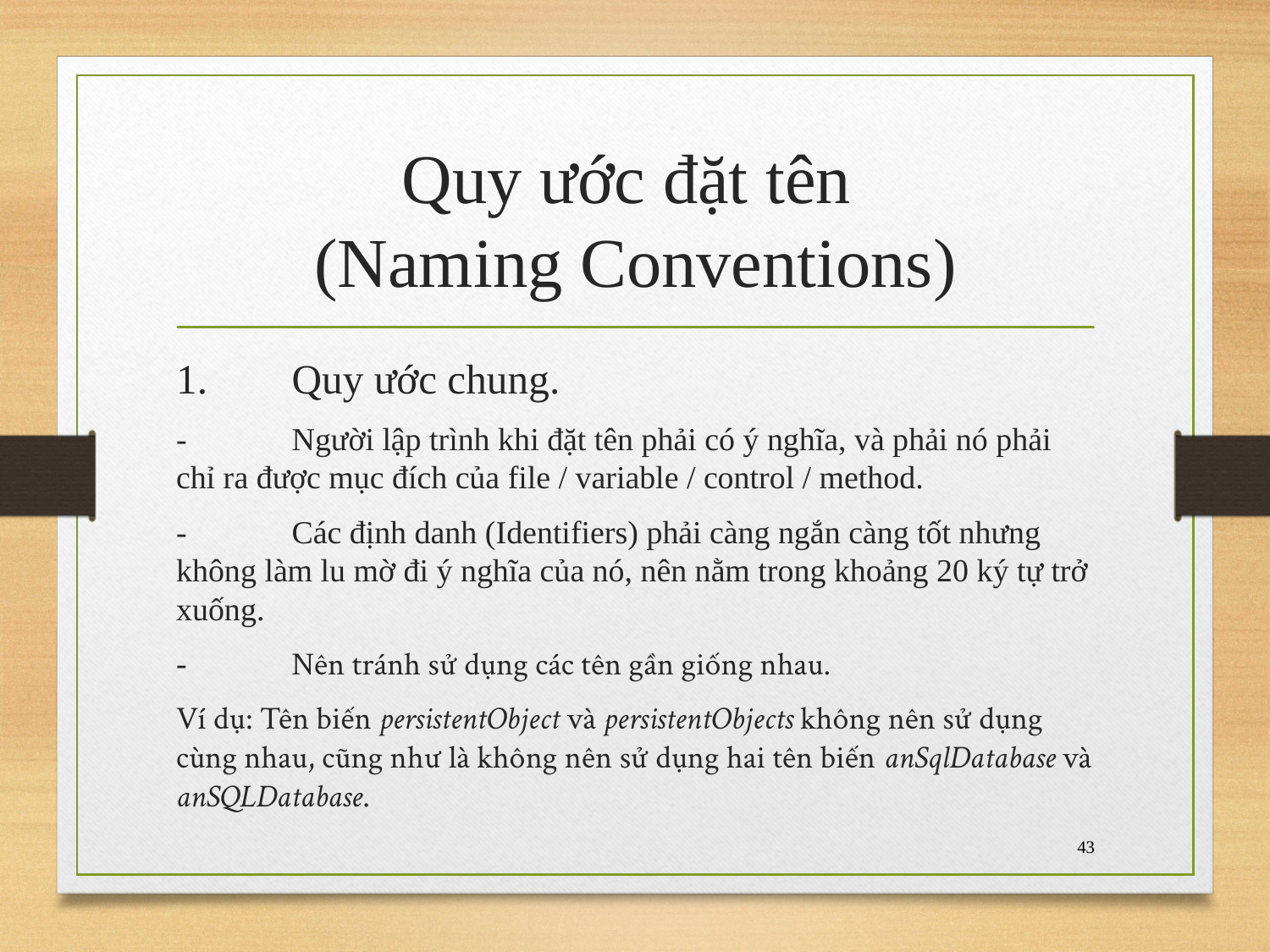

# Quy ước đặt tên (Naming Conventions)
1.	Quy ước chung.
-	Người lập trình khi đặt tên phải có ý nghĩa, và phải nó phải chỉ ra được mục đích của file / variable / control / method.
-	Các định danh (Identifiers) phải càng ngắn càng tốt nhưng không làm lu mờ đi ý nghĩa của nó, nên nằm trong khoảng 20 ký tự trở xuống.
-	Nên tránh sử dụng các tên gần giống nhau.
Ví dụ: Tên biến persistentObject và persistentObjects không nên sử dụng cùng nhau, cũng như là không nên sử dụng hai tên biến anSqlDatabase và anSQLDatabase.

43